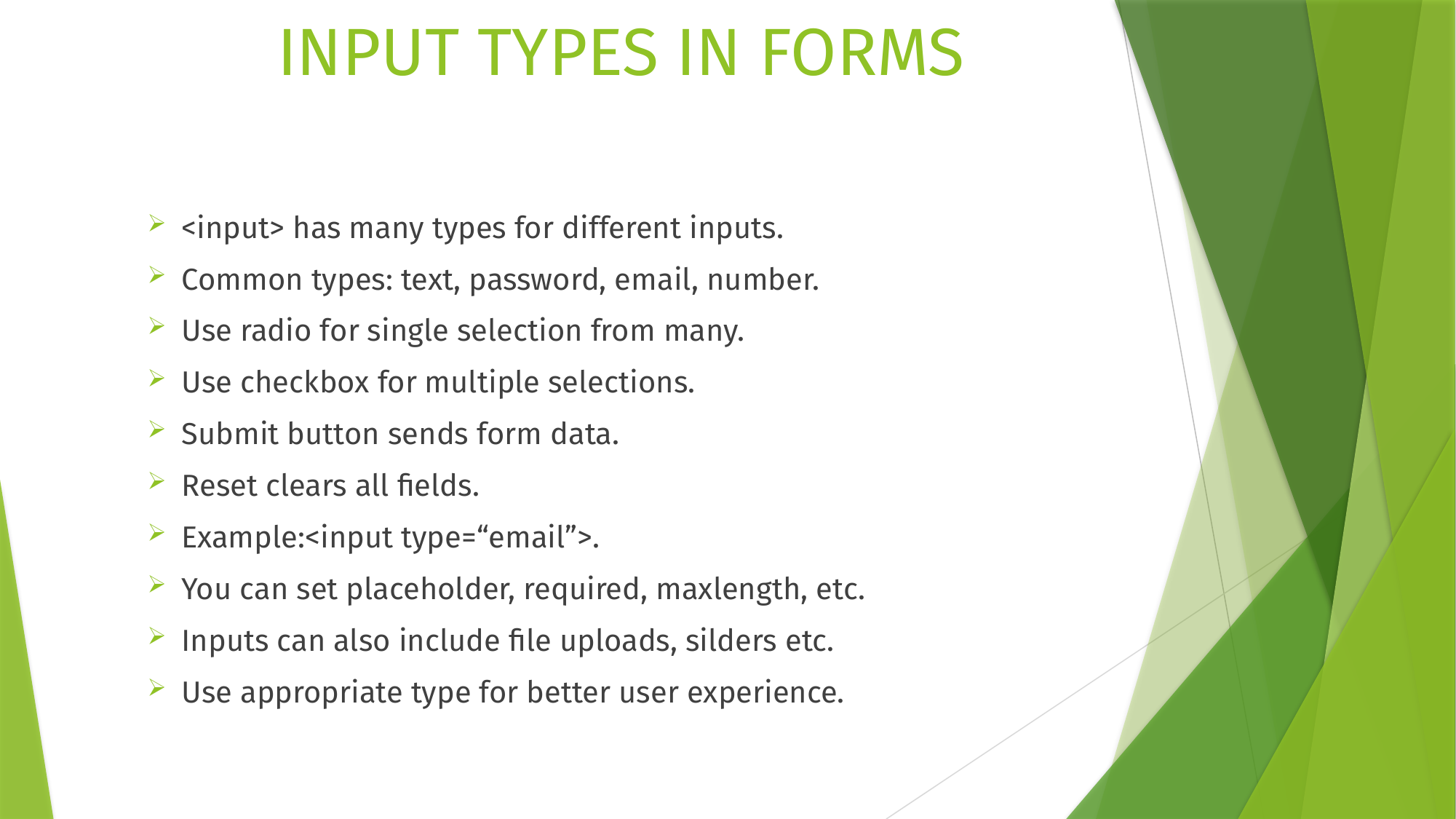

# INPUT TYPES IN FORMS
<input> has many types for different inputs.
Common types: text, password, email, number.
Use radio for single selection from many.
Use checkbox for multiple selections.
Submit button sends form data.
Reset clears all fields.
Example:<input type=“email”>.
You can set placeholder, required, maxlength, etc.
Inputs can also include file uploads, silders etc.
Use appropriate type for better user experience.